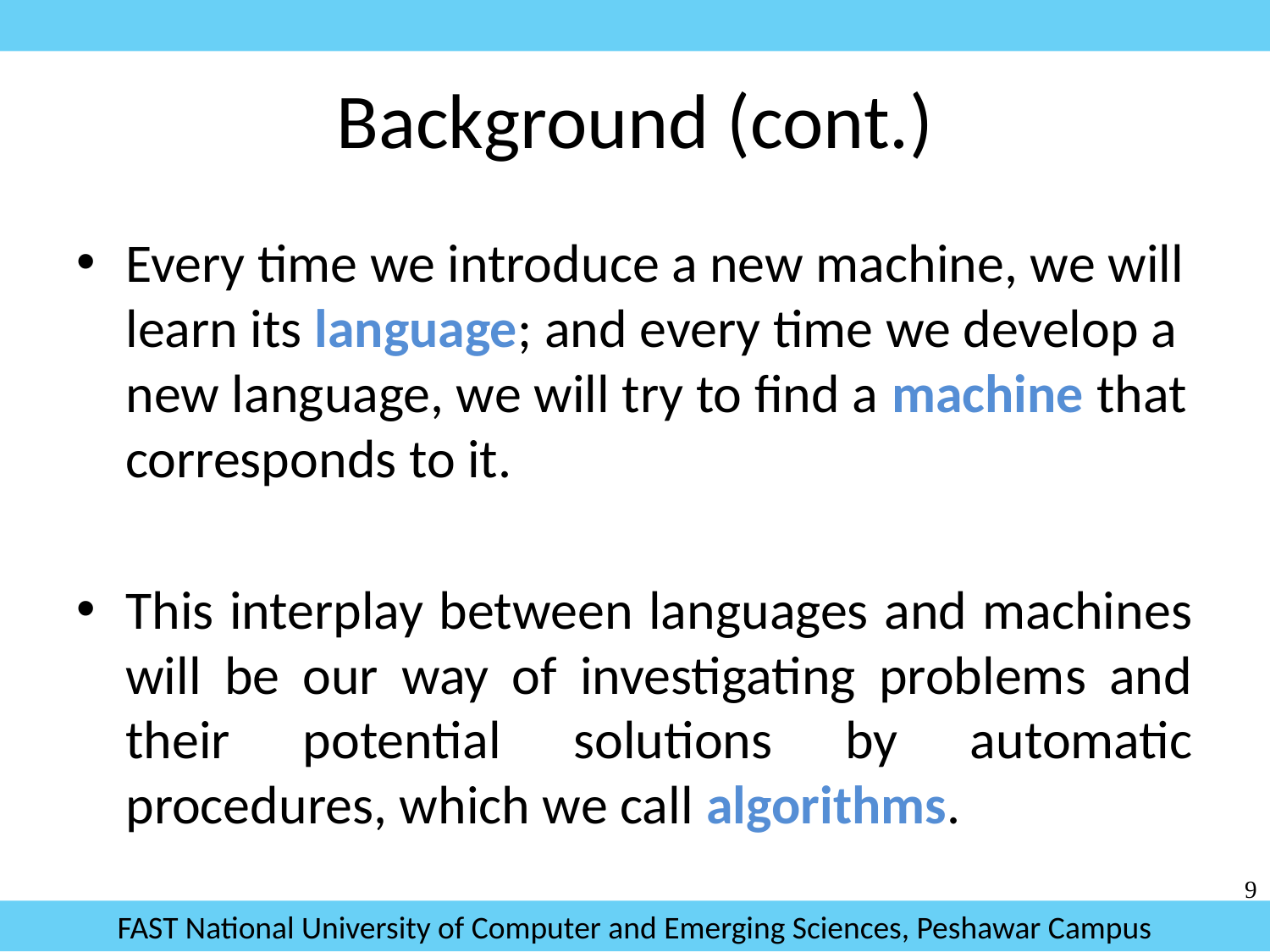

# Background (cont.)
Every time we introduce a new machine, we will learn its language; and every time we develop a new language, we will try to find a machine that corresponds to it.

This interplay between languages and machines will be our way of investigating problems and their potential solutions by automatic procedures, which we call algorithms.
9
FAST National University of Computer and Emerging Sciences, Peshawar Campus